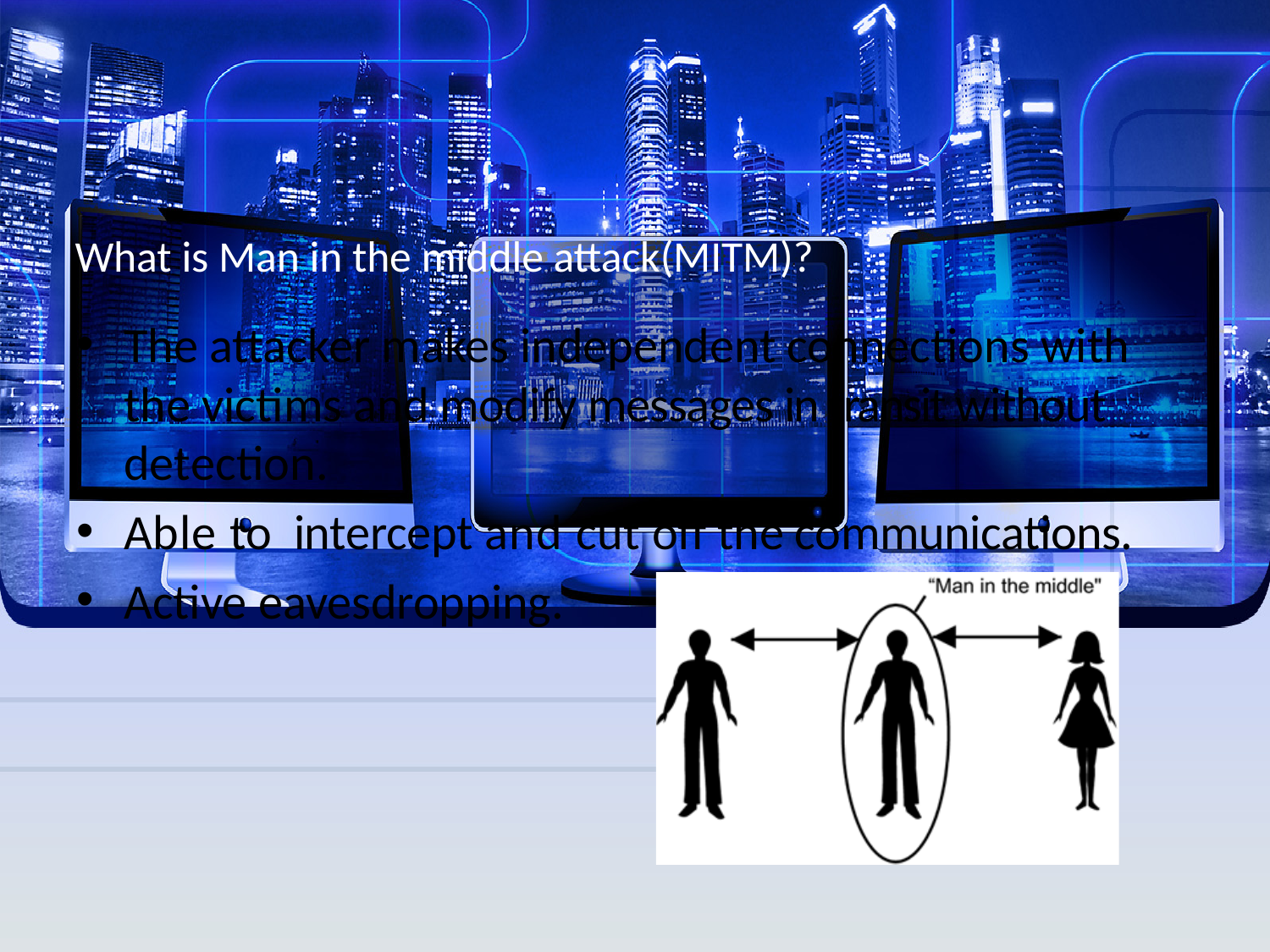

# What is Man in the middle attack(MITM)?
The attacker makes independent connections with the victims and modify messages in transit without  detection.
Able to  intercept and cut off the communications.
Active eavesdropping.